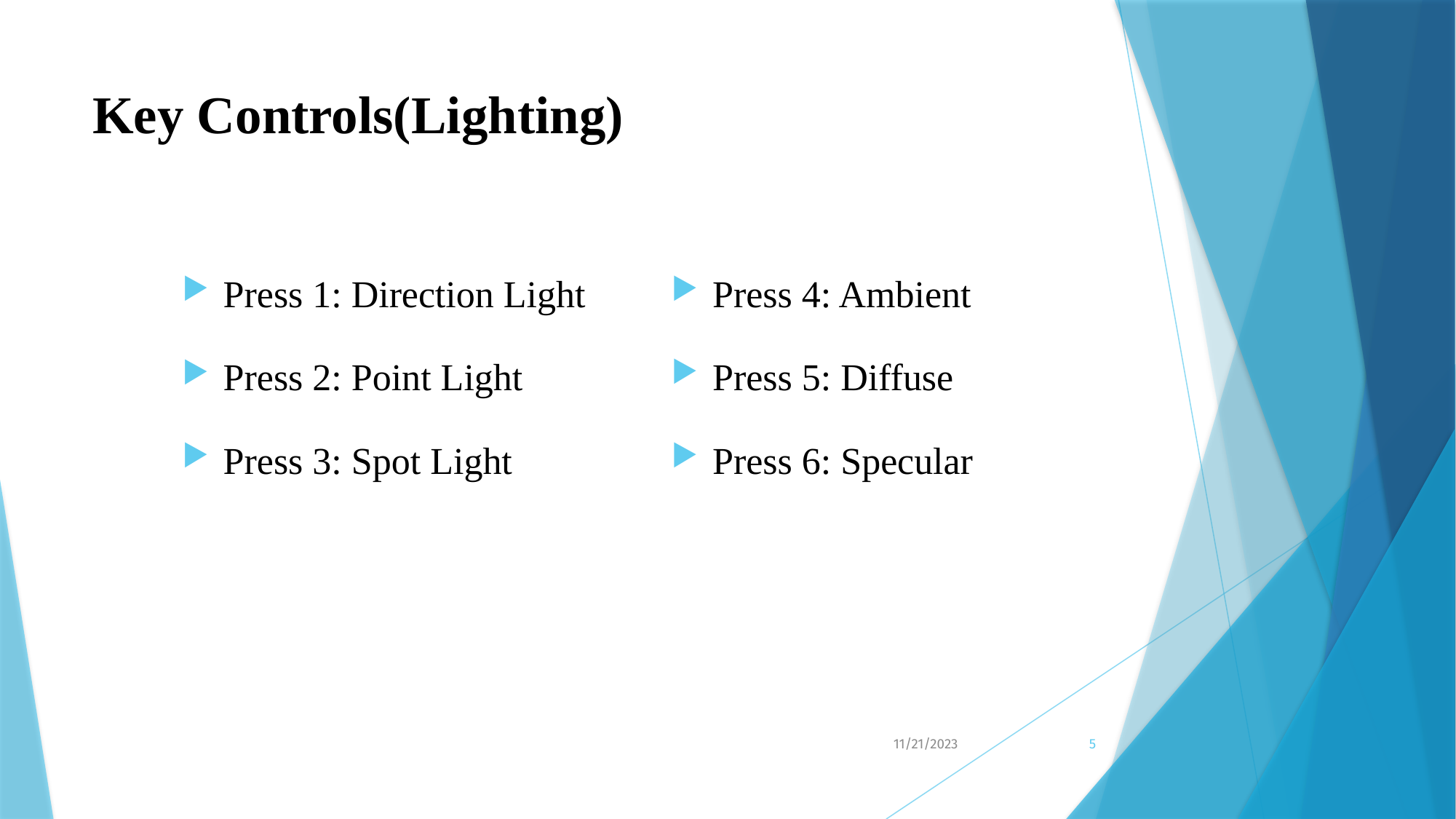

# Key Controls(Lighting)
Press 4: Ambient
Press 5: Diffuse
Press 6: Specular
Press 1: Direction Light
Press 2: Point Light
Press 3: Spot Light

11/21/2023
5